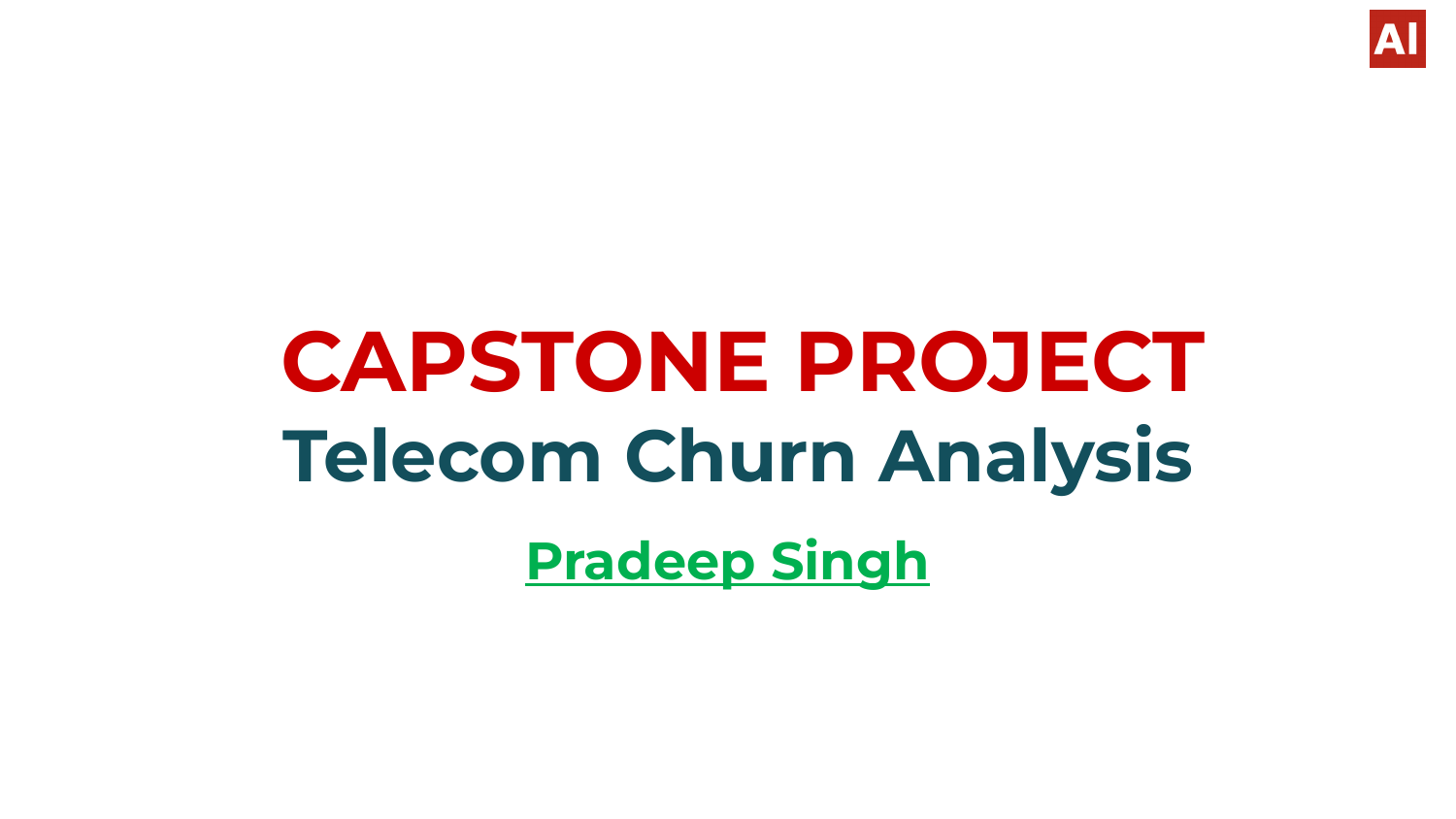

# CAPSTONE PROJECT
 Telecom Churn Analysis

Pradeep Singh